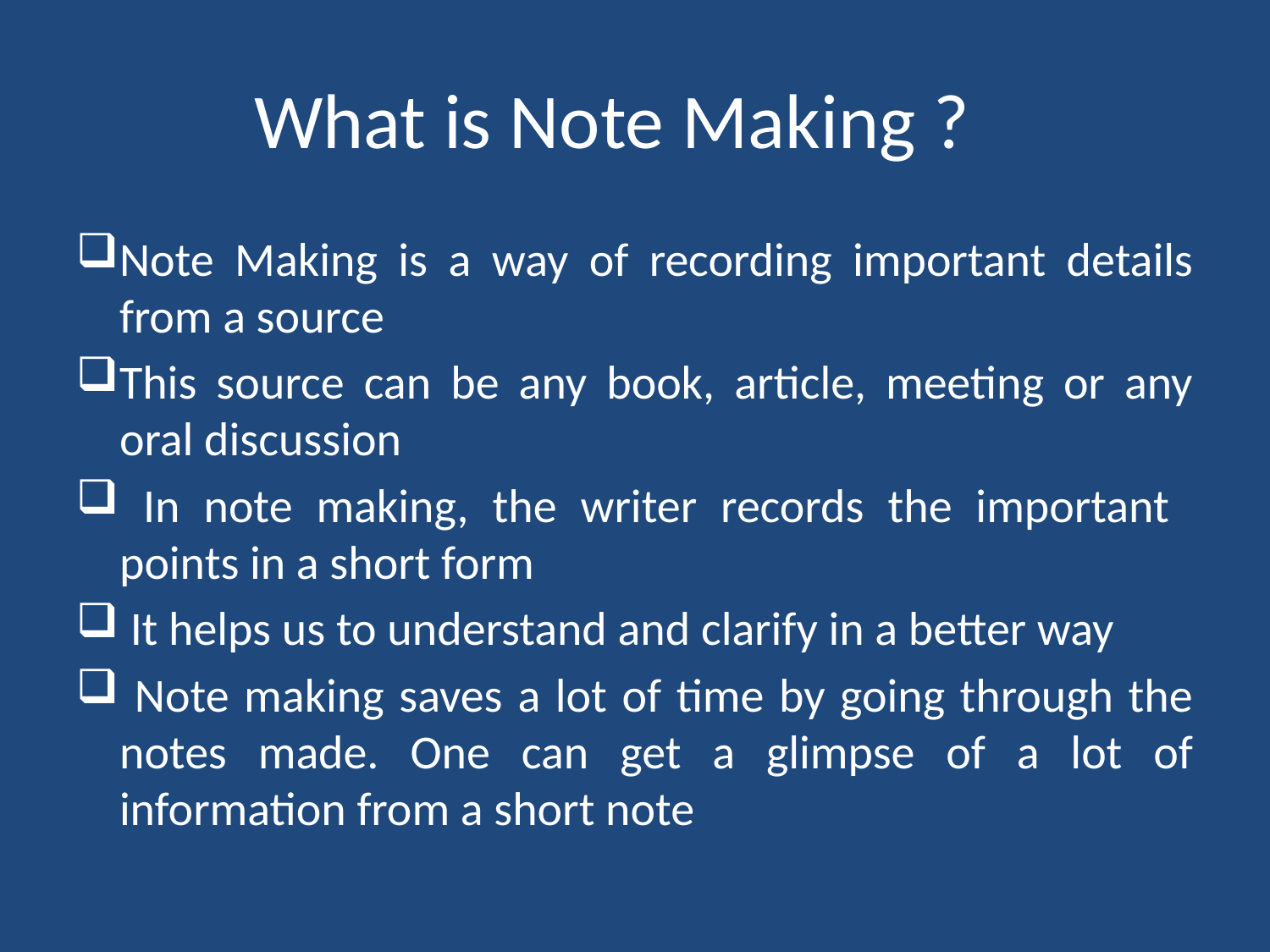

# What is Note Making ?
Note Making is a way of recording important details from a source
This source can be any book, article, meeting or any oral discussion
 In note making, the writer records the important  points in a short form
 It helps us to understand and clarify in a better way
 Note making saves a lot of time by going through the notes made. One can get a glimpse of a lot of information from a short note